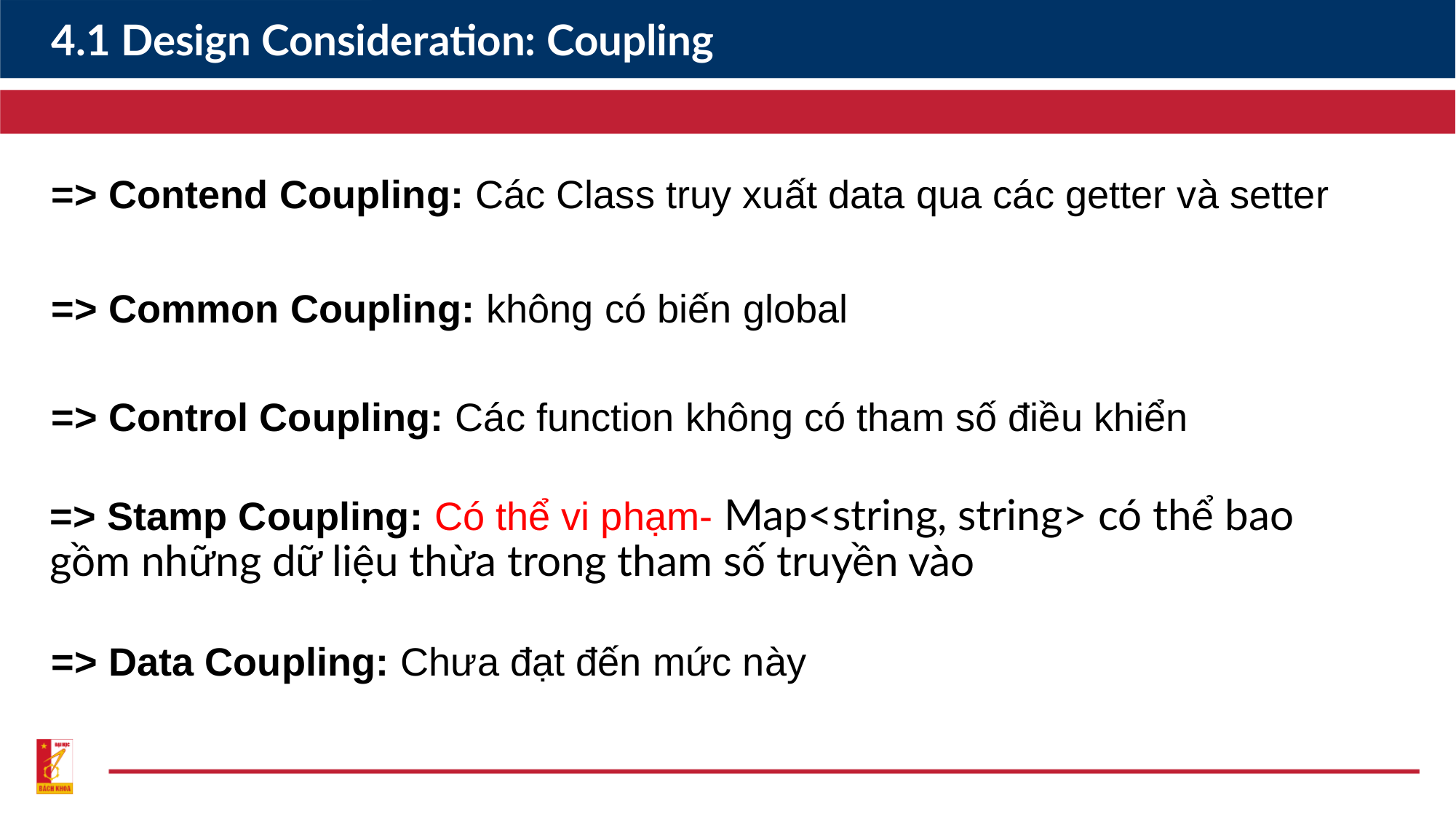

# 4.1 Design Consideration: Coupling
=> Contend Coupling: Các Class truy xuất data qua các getter và setter
=> Common Coupling: không có biến global
=> Control Coupling: Các function không có tham số điều khiển
=> Stamp Coupling: Có thể vi phạm- Map<string, string> có thể bao gồm những dữ liệu thừa trong tham số truyền vào
=> Data Coupling: Chưa đạt đến mức này